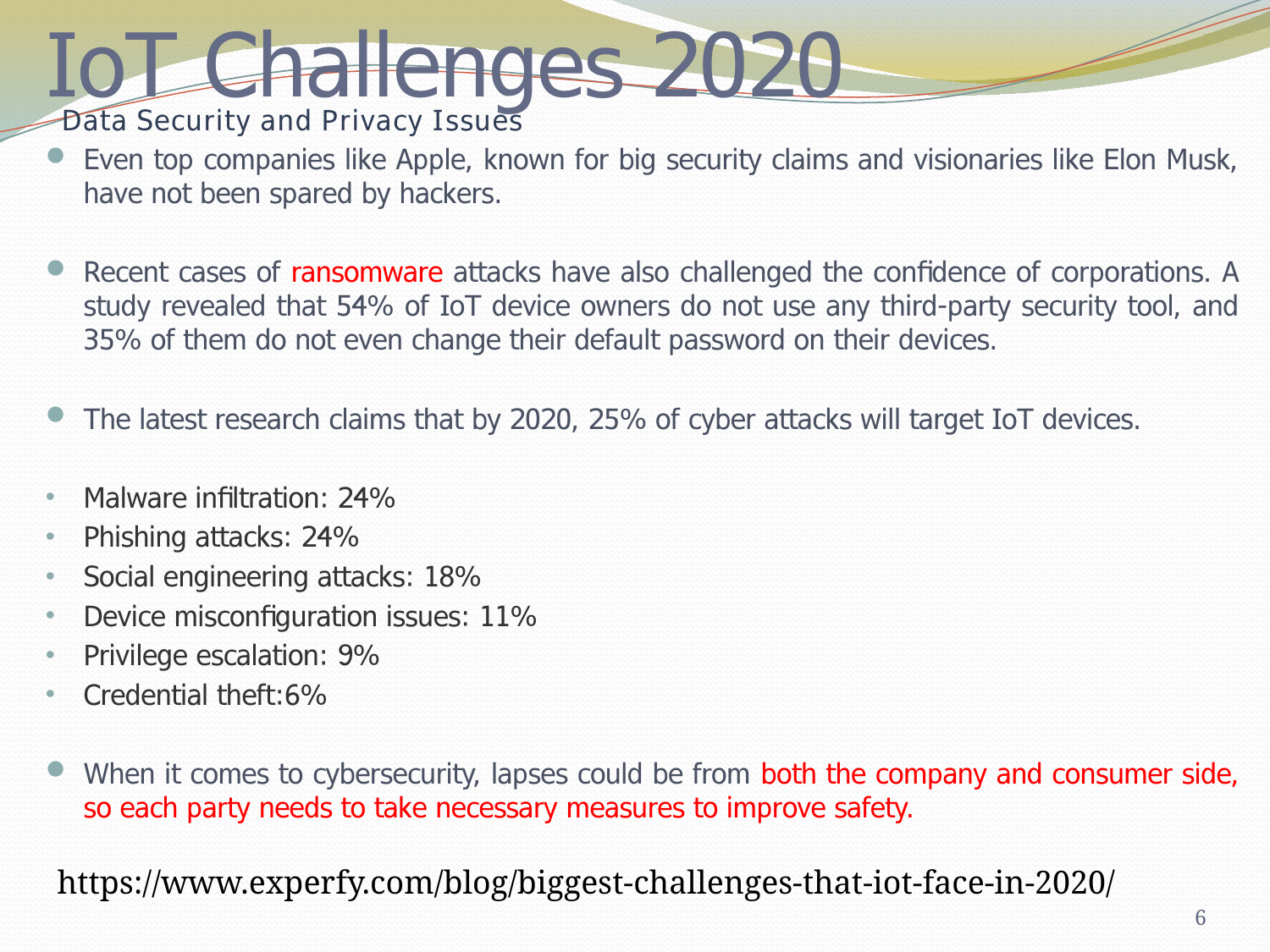

# IoT Challenges 2020
Data Security and Privacy Issues
Even top companies like Apple, known for big security claims and visionaries like Elon Musk, have not been spared by hackers.

Recent cases of ransomware attacks have also challenged the confidence of corporations. A study revealed that 54% of IoT device owners do not use any third-party security tool, and 35% of them do not even change their default password on their devices.

The latest research claims that by 2020, 25% of cyber attacks will target IoT devices.

Malware infiltration: 24%
Phishing attacks: 24%
Social engineering attacks: 18%
Device misconfiguration issues: 11%
Privilege escalation: 9%
Credential theft:6%

When it comes to cybersecurity, lapses could be from both the company and consumer side, so each party needs to take necessary measures to improve safety.

https://www.experfy.com/blog/biggest-challenges-that-iot-face-in-2020/
6